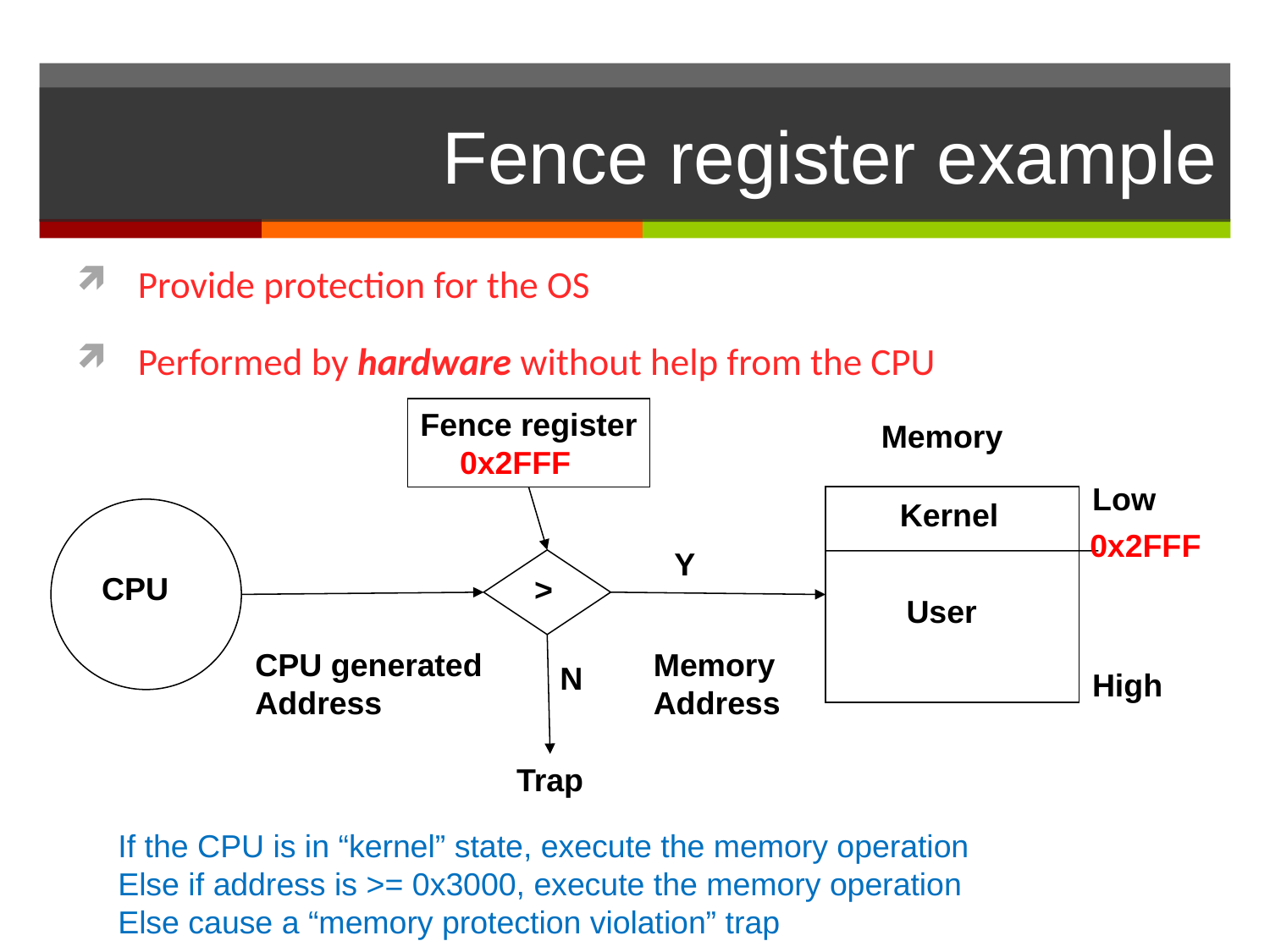

# Fence register example
Provide protection for the OS
Performed by hardware without help from the CPU
Fence register
0x2FFF
Memory
Low

Kernel

0x2FFF
Y

CPU
>
User
CPU generated
Address
Memory
Address
N
High
Trap
If the CPU is in “kernel” state, execute the memory operation
Else if address is >= 0x3000, execute the memory operation
Else cause a “memory protection violation” trap